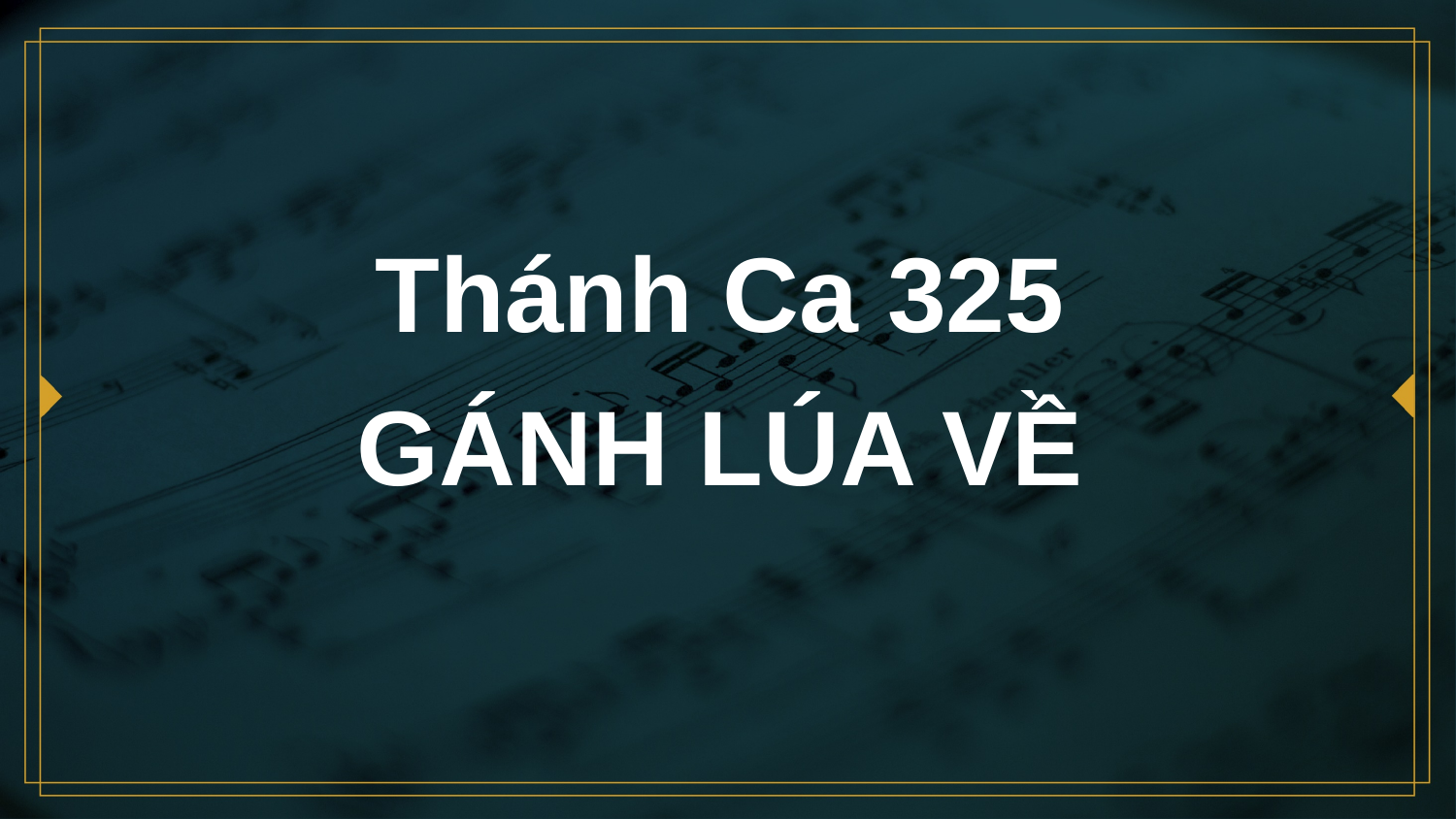

# Thánh Ca 325 GÁNH LÚA VỀ